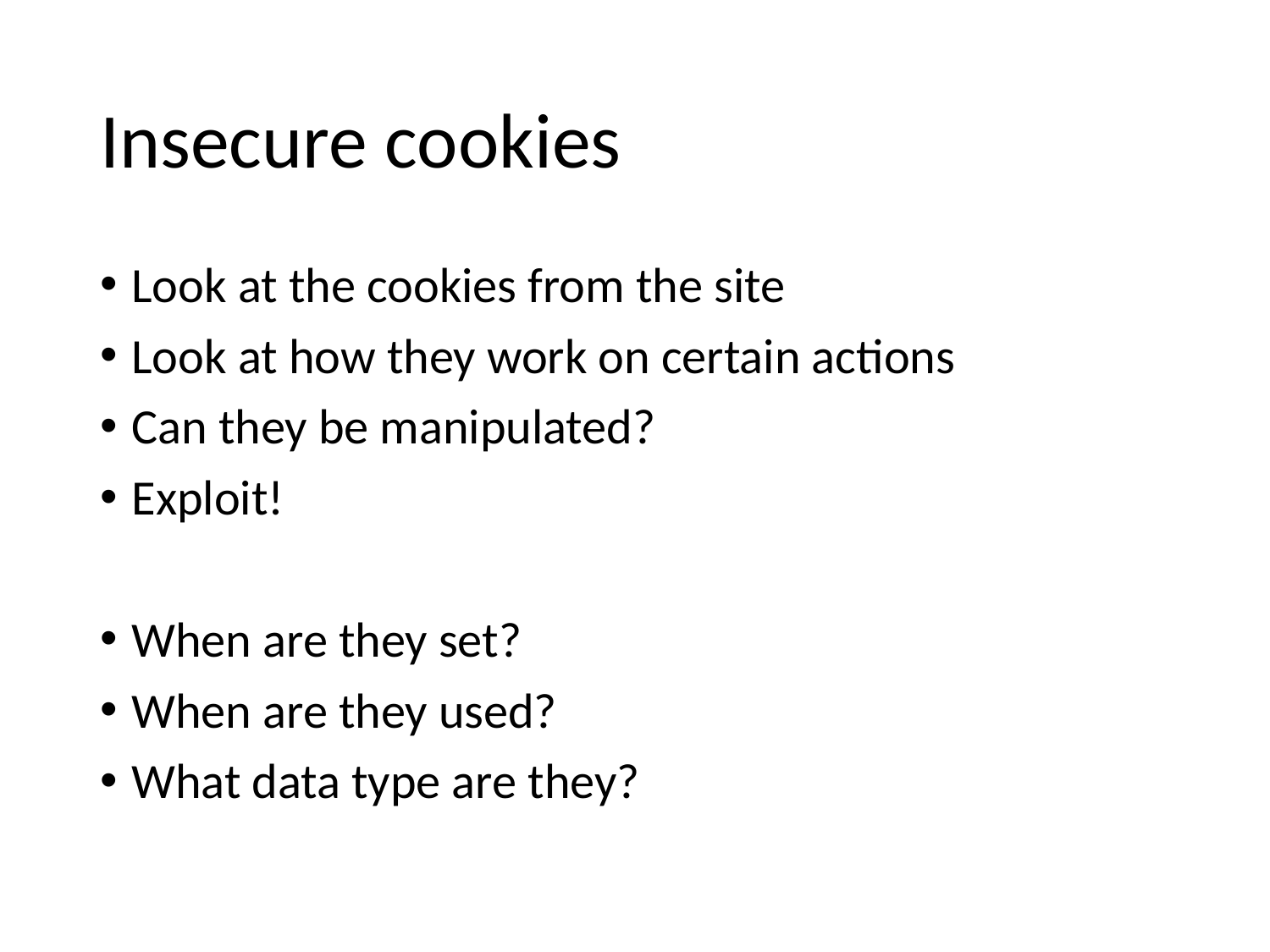

# Insecure cookies
Look at the cookies from the site
Look at how they work on certain actions
Can they be manipulated?
Exploit!

When are they set?
When are they used?
What data type are they?